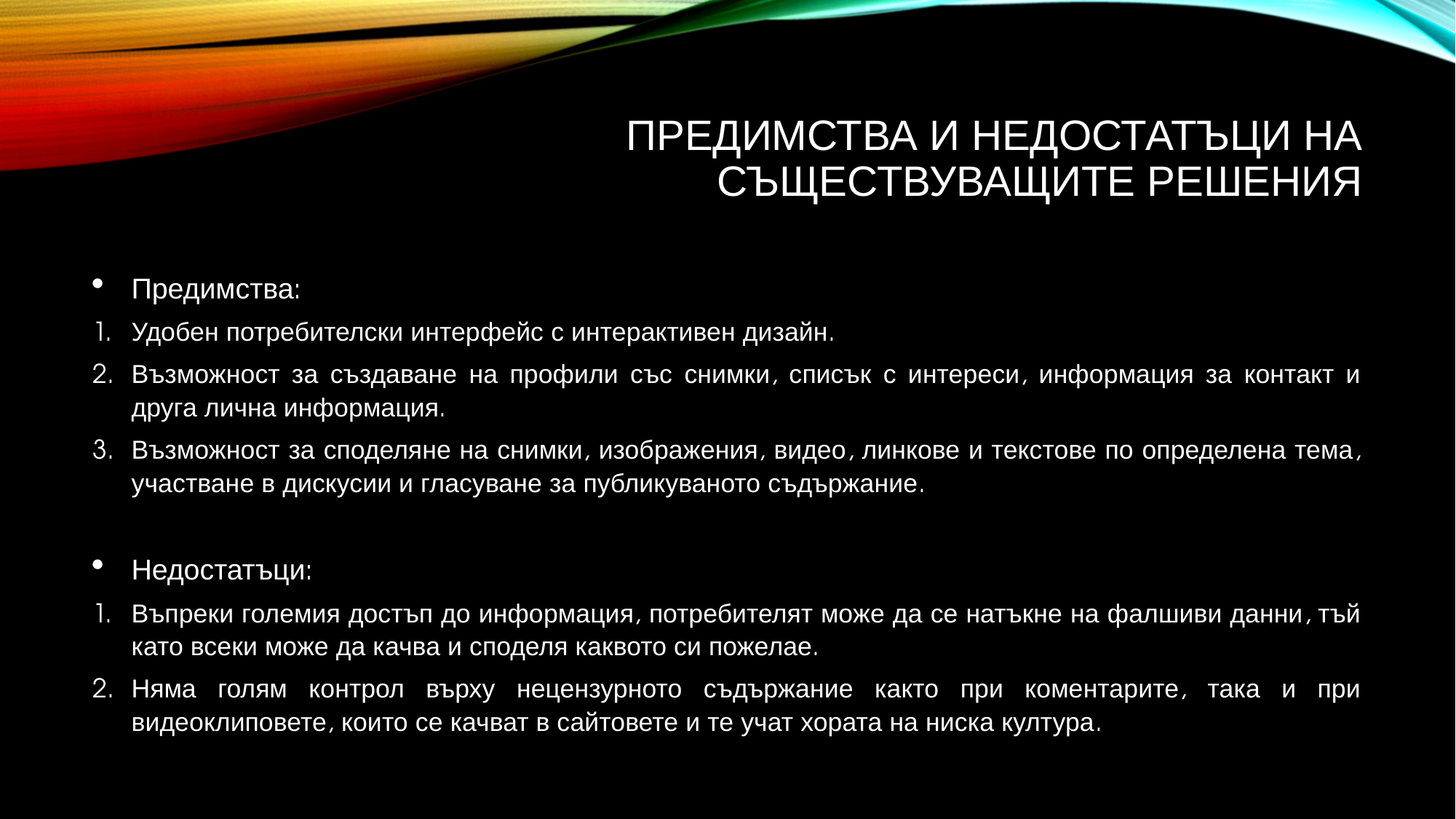

# Предимства и недостатъци на съществуващите решения
Предимства:
Удобен потребителски интерфейс с интерактивен дизайн.
Възможност за създаване на профили със снимки, списък с интереси, информация за контакт и друга лична информация.
Възможност за споделяне на снимки, изображения, видео, линкове и текстове по определена тема, участване в дискусии и гласуване за публикуваното съдържание.

Недостатъци:
Въпреки големия достъп до информация, потребителят може да се натъкне на фалшиви данни, тъй като всеки може да качва и споделя каквото си пожелае.
Няма голям контрол върху нецензурното съдържание както при коментарите, така и при видеоклиповете, които се качват в сайтовете и те учат хората на ниска култура.